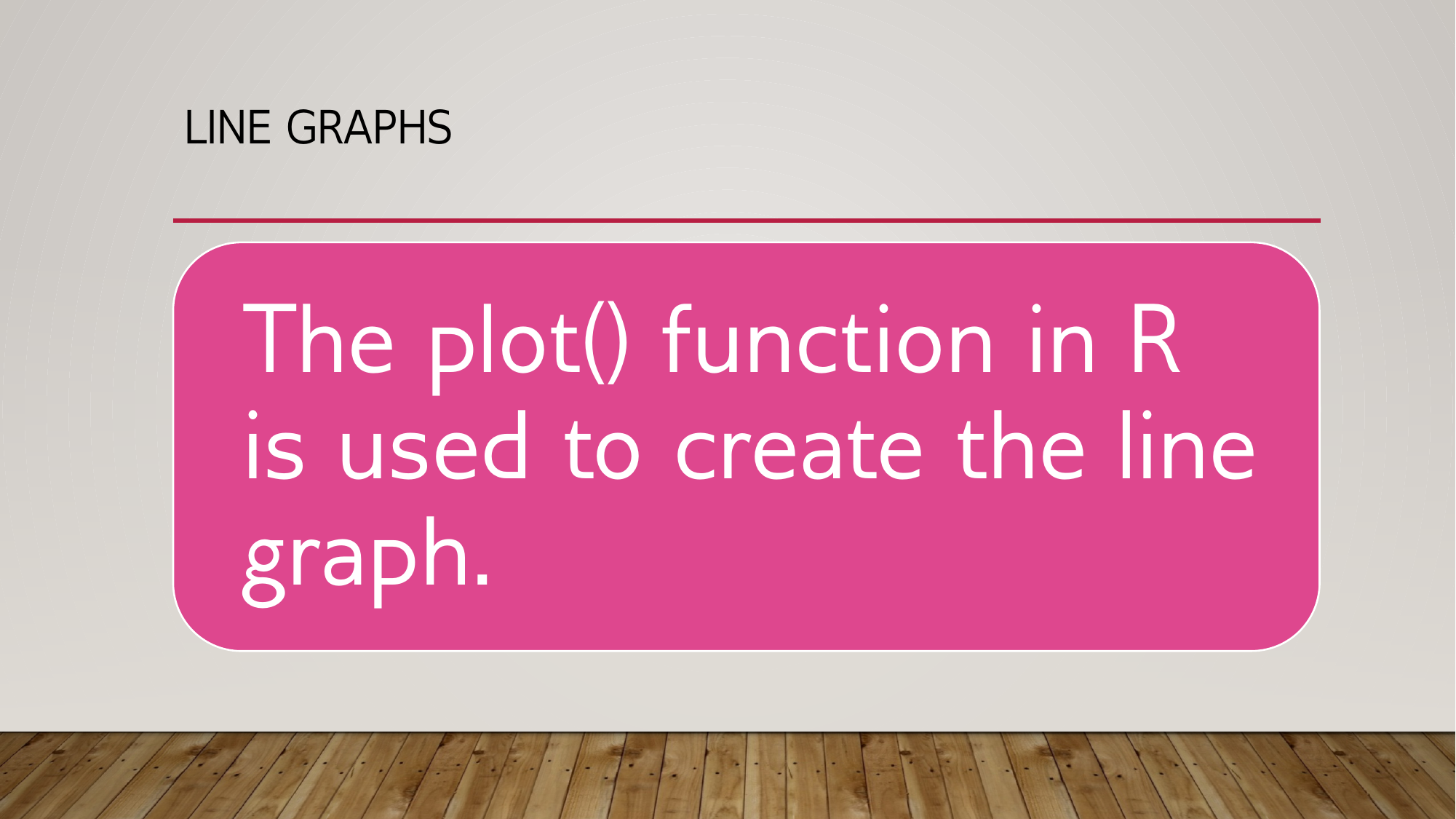

# Line Graphs
The plot() function in R is used to create the line graph.